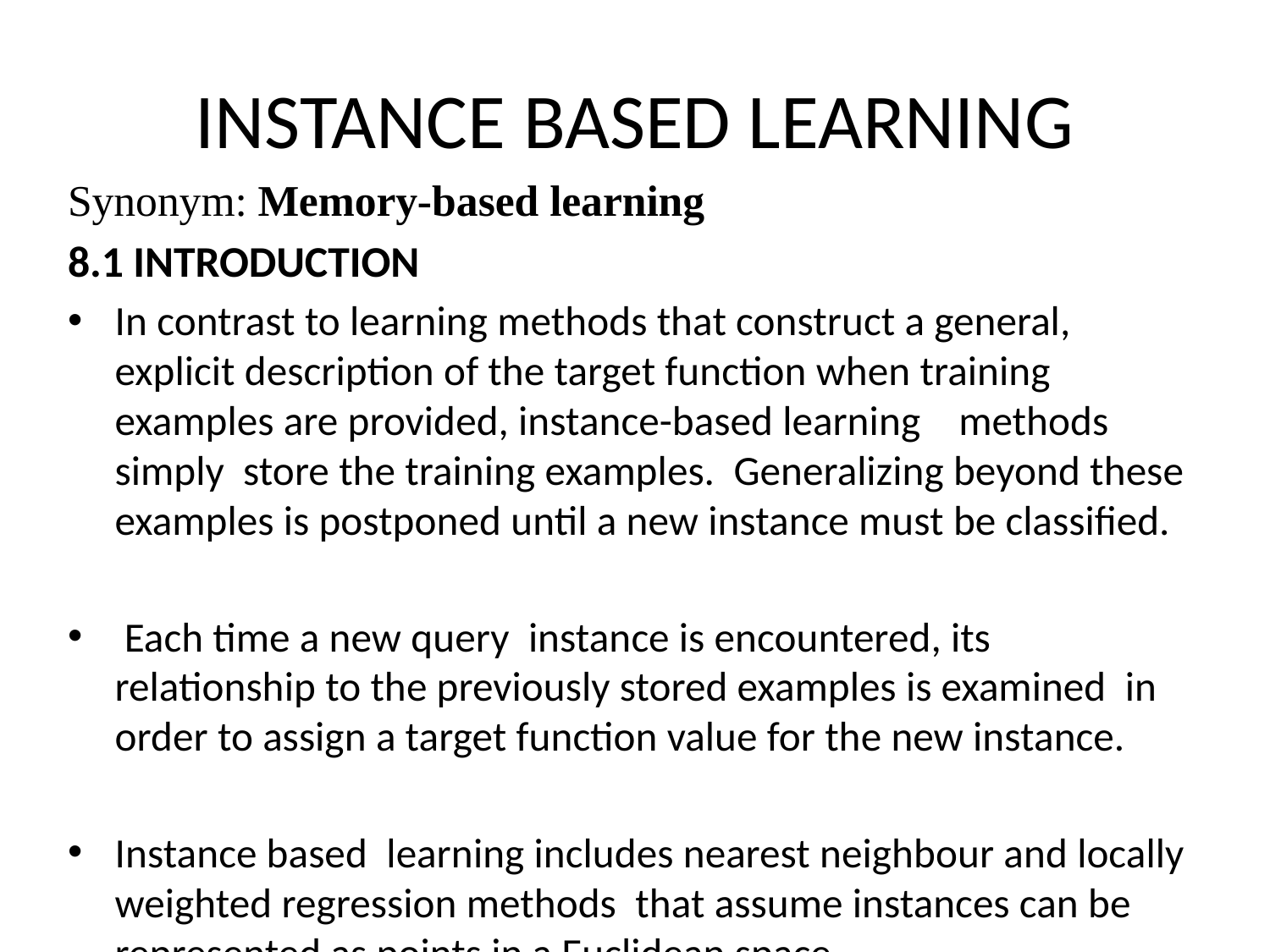

# INSTANCE BASED LEARNING
Synonym: Memory-based learning
8.1 INTRODUCTION
In contrast to learning methods that construct a general, explicit description of the target function when training examples are provided, instance-based learning    methods simply  store the training examples.  Generalizing beyond these examples is postponed until a new instance must be classified.

 Each time a new query  instance is encountered, its relationship to the previously stored examples is examined  in order to assign a target function value for the new instance.

Instance based  learning includes nearest neighbour and locally weighted regression methods  that assume instances can be represented as points in a Euclidean space.